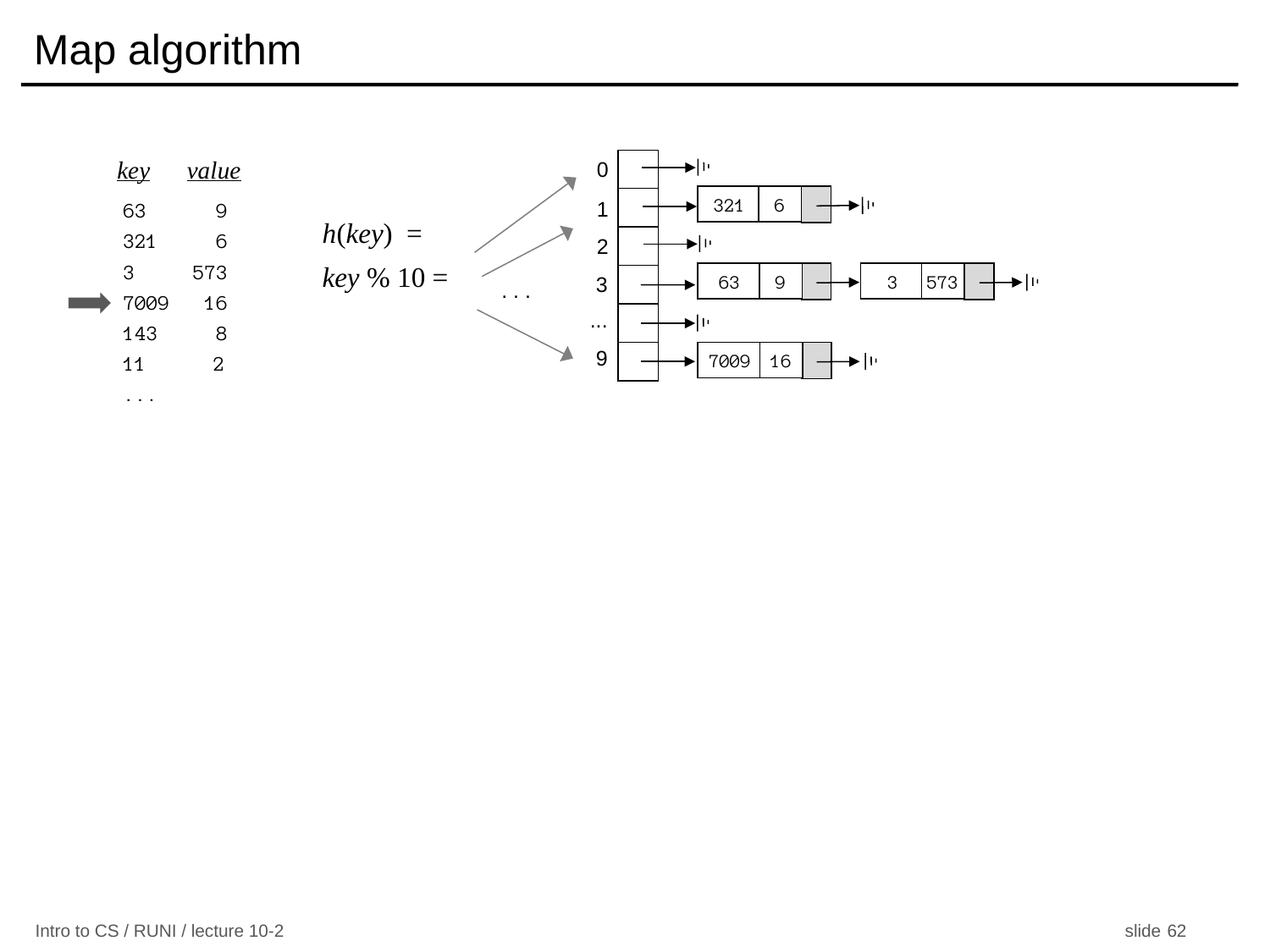

Map algorithm
0

key      value

h(key)  =
key % 10 =

. . .

6
321

1
63      9
321     6
3     573
7009   16
143     8
     2
...

2

63
9

3

573

3

...

9
7009
16